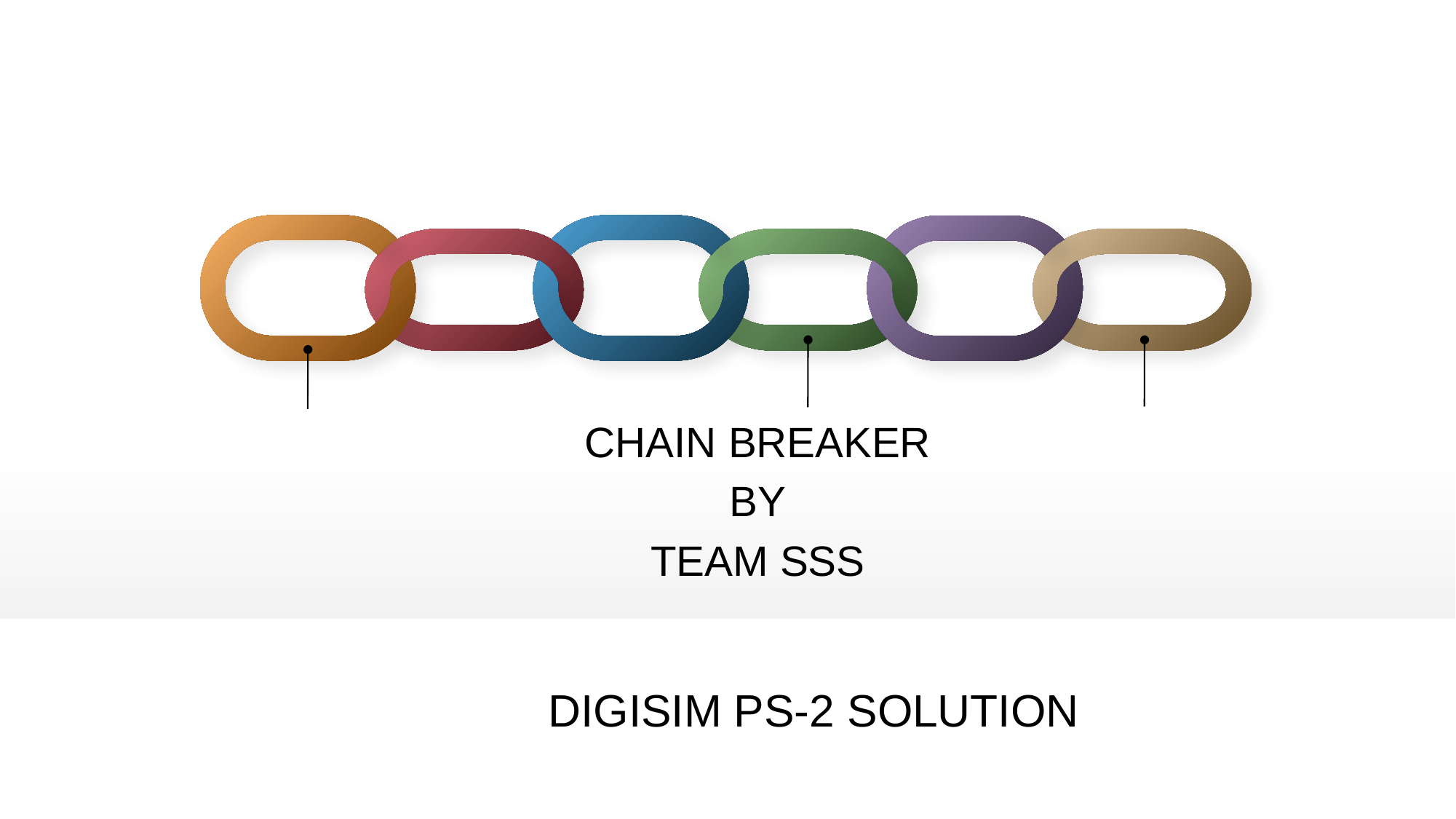

CHAIN BREAKER
BY
TEAM SSS
# DIGISIM PS-2 SOLUTION